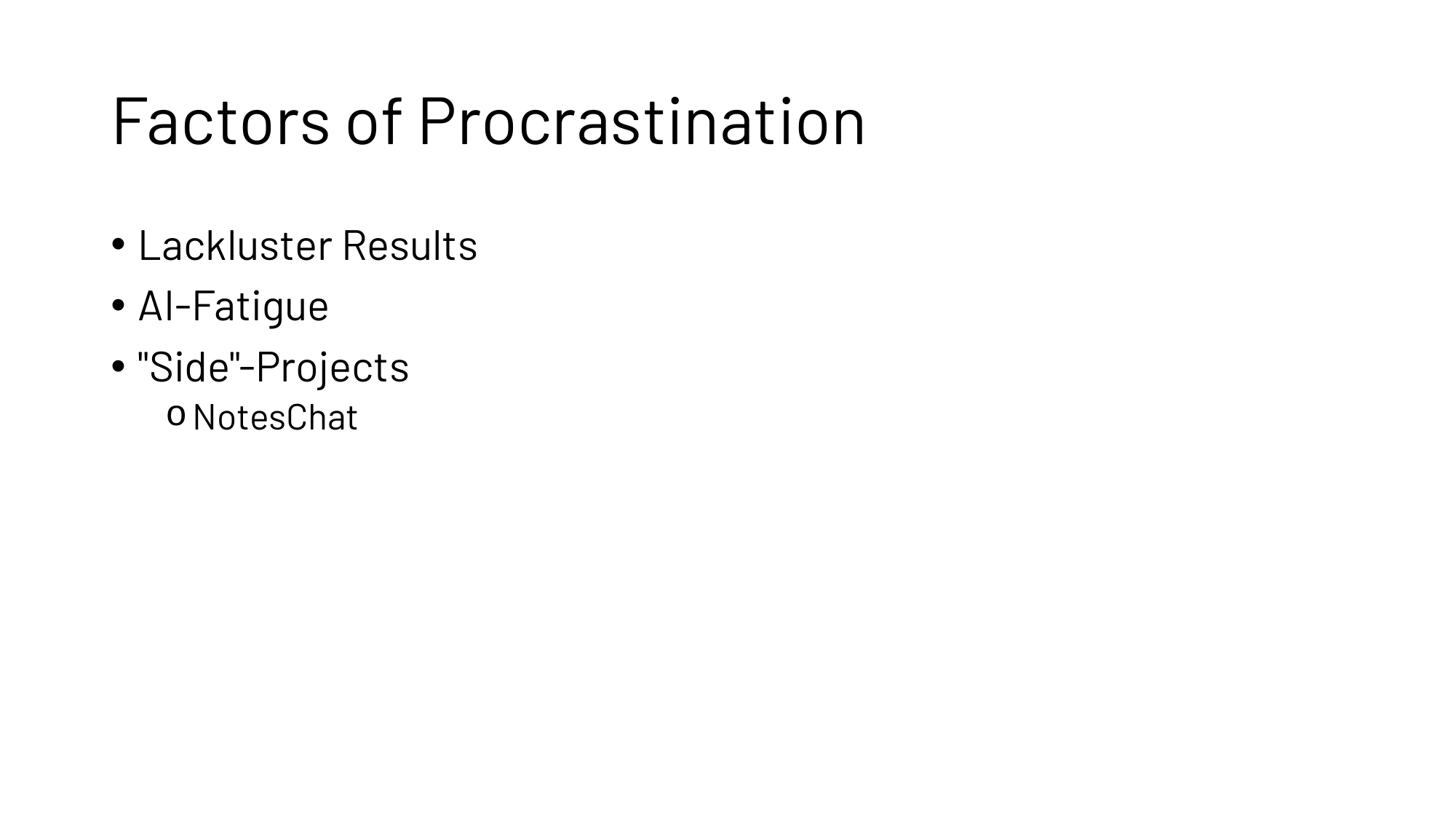

# Factors of Procrastination
Lackluster Results
AI-Fatigue
"Side"-Projects
NotesChat